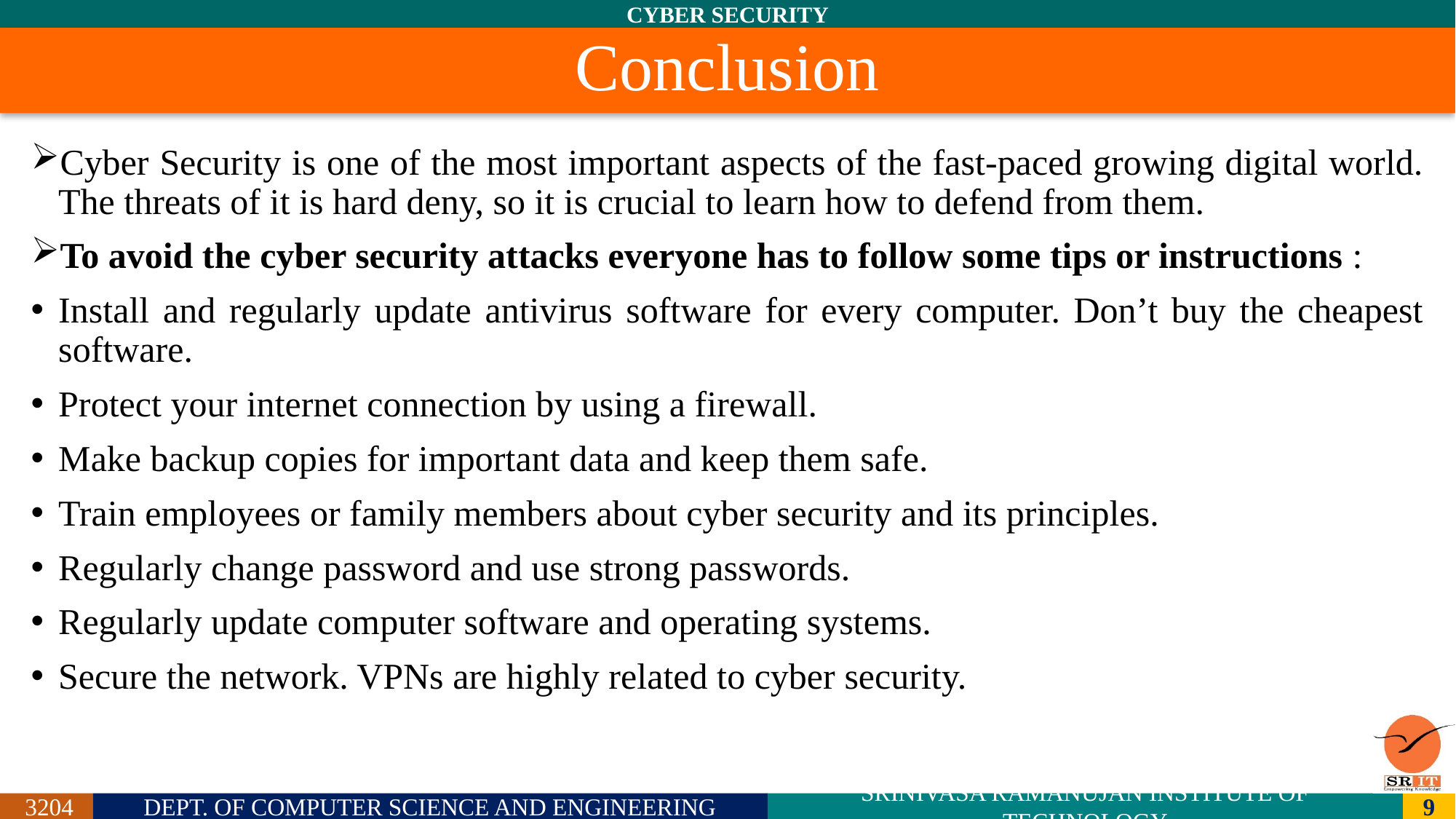

# Conclusion
Cyber Security is one of the most important aspects of the fast-paced growing digital world. The threats of it is hard deny, so it is crucial to learn how to defend from them.
To avoid the cyber security attacks everyone has to follow some tips or instructions :
Install and regularly update antivirus software for every computer. Don’t buy the cheapest software.
Protect your internet connection by using a firewall.
Make backup copies for important data and keep them safe.
Train employees or family members about cyber security and its principles.
Regularly change password and use strong passwords.
Regularly update computer software and operating systems.
Secure the network. VPNs are highly related to cyber security.